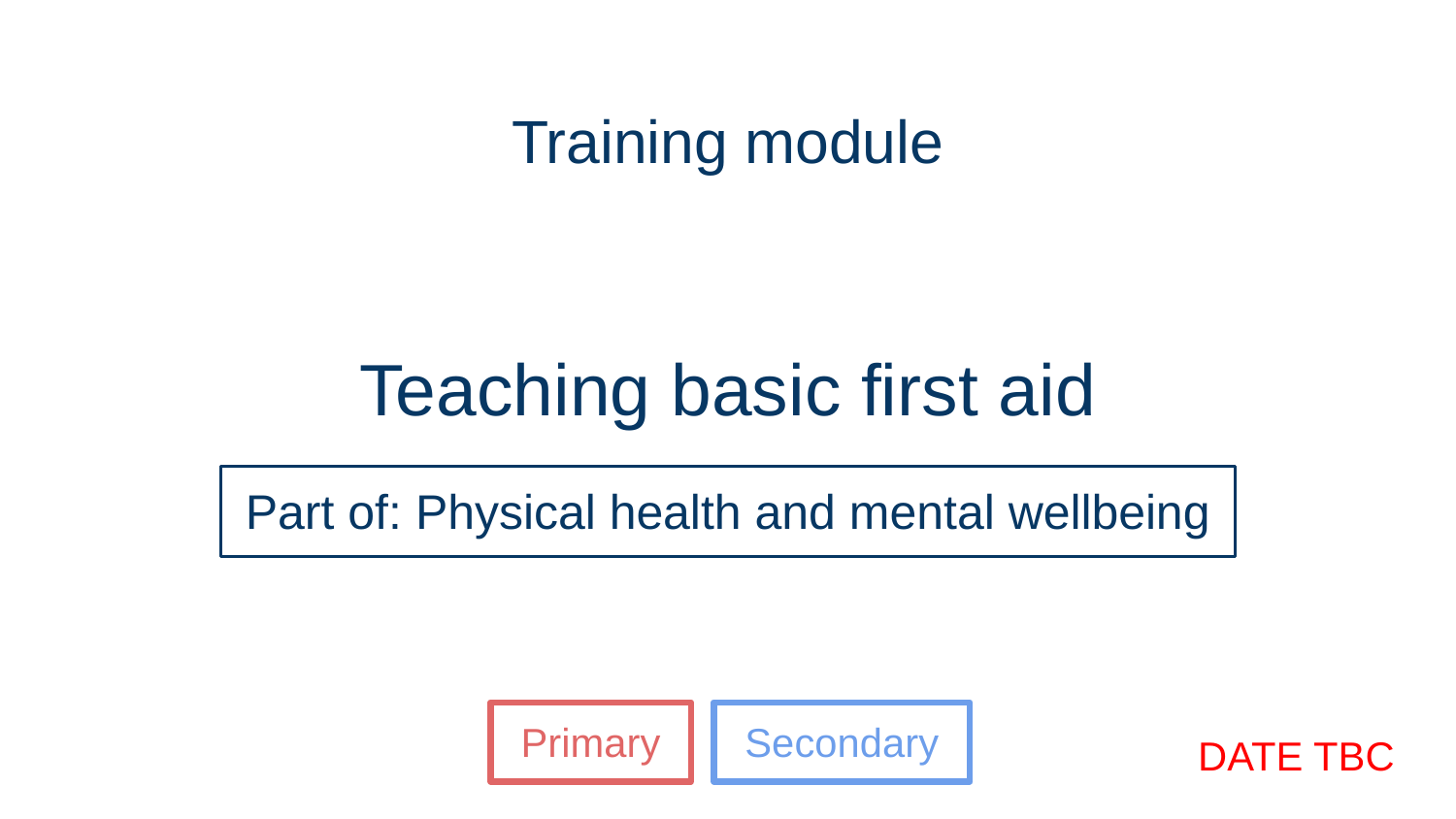

Training module
# Teaching basic first aid
Part of: Physical health and mental wellbeing
Primary
Secondary
DATE TBC